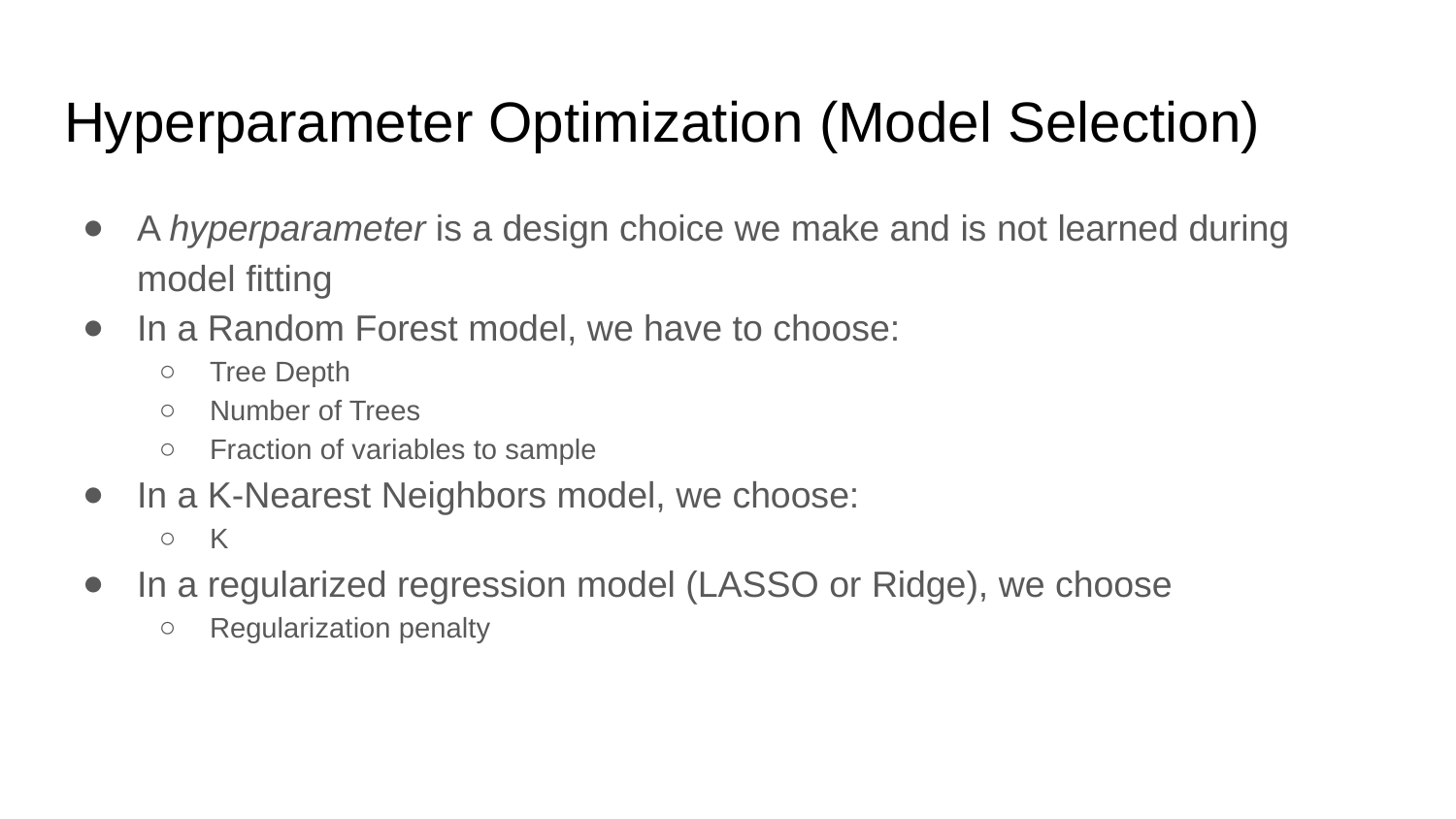

# Hyperparameter Optimization (Model Selection)
A hyperparameter is a design choice we make and is not learned during model fitting
In a Random Forest model, we have to choose:
Tree Depth
Number of Trees
Fraction of variables to sample
In a K-Nearest Neighbors model, we choose:
K
In a regularized regression model (LASSO or Ridge), we choose
Regularization penalty